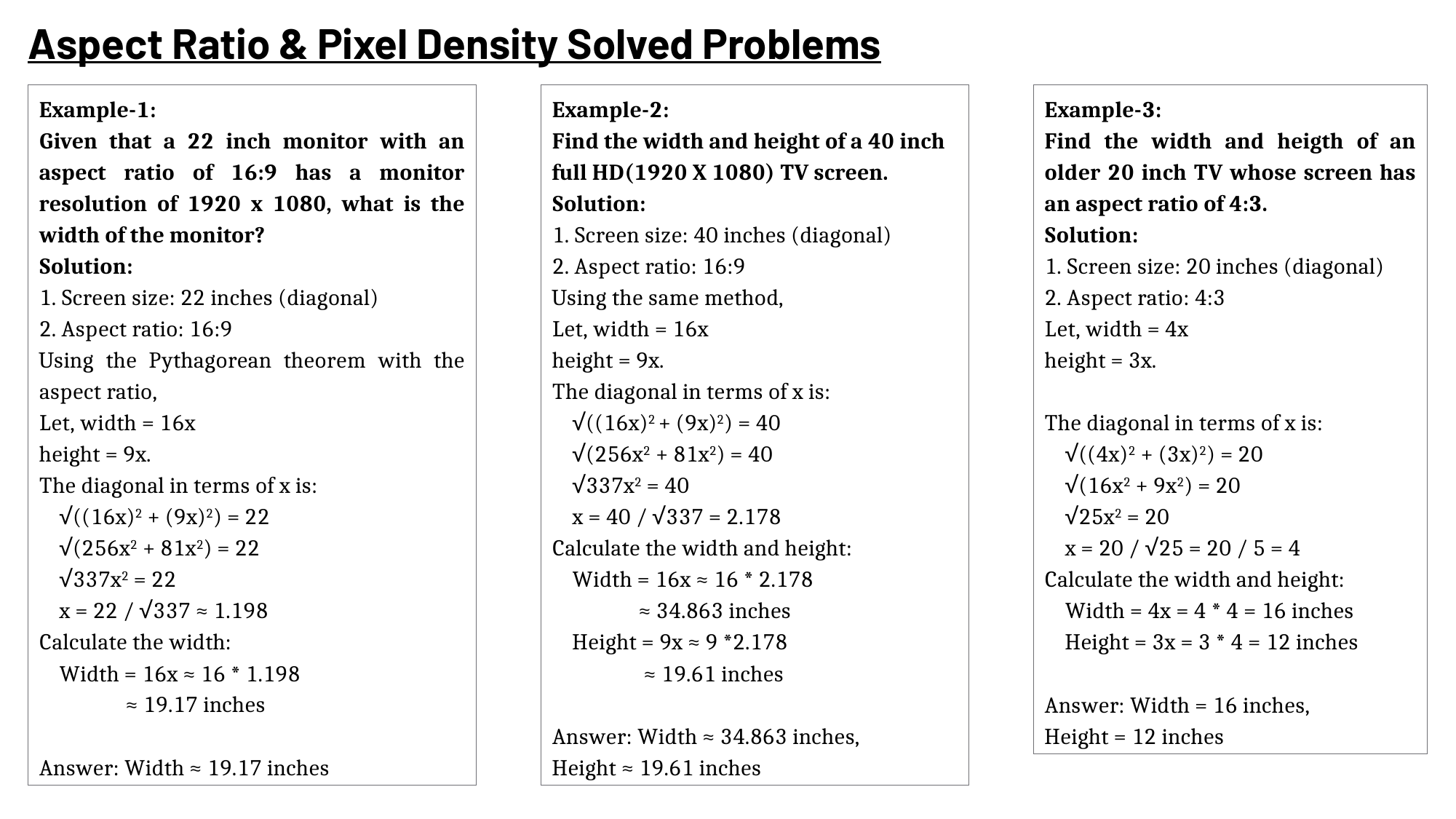

Aspect Ratio & Pixel Density Solved Problems
Example-1:
Given that a 22 inch monitor with an aspect ratio of 16:9 has a monitor resolution of 1920 x 1080, what is the width of the monitor?
Solution:
1. Screen size: 22 inches (diagonal)
2. Aspect ratio: 16:9
Using the Pythagorean theorem with the aspect ratio,
Let, width = 16x
height = 9x.
The diagonal in terms of x is:
    √((16x)2 + (9x)2) = 22
    √(256x2 + 81x2) = 22
    √337x2 = 22
    x = 22 / √337 ≈ 1.198
Calculate the width:
    Width = 16x ≈ 16 * 1.198
                 ≈ 19.17 inches

Answer: Width ≈ 19.17 inches
Example-2:
Find the width and height of a 40 inch full HD(1920 X 1080) TV screen.
Solution:
1. Screen size: 40 inches (diagonal)
2. Aspect ratio: 16:9
Using the same method,
Let, width = 16x
height = 9x.
The diagonal in terms of x is:
    √((16x)2 + (9x)2) = 40
    √(256x2 + 81x2) = 40
    √337x2 = 40
    x = 40 / √337 = 2.178
Calculate the width and height:
    Width = 16x ≈ 16 * 2.178
                 ≈ 34.863 inches
    Height = 9x ≈ 9 *2.178
                  ≈ 19.61 inches

Answer: Width ≈ 34.863 inches,
Height ≈ 19.61 inches
Example-3:
Find the width and heigth of an older 20 inch TV whose screen has an aspect ratio of 4:3.
Solution:
1. Screen size: 20 inches (diagonal)
2. Aspect ratio: 4:3
Let, width = 4x
height = 3x.

The diagonal in terms of x is:
    √((4x)2 + (3x)2) = 20
    √(16x2 + 9x2) = 20
    √25x2 = 20
    x = 20 / √25 = 20 / 5 = 4
Calculate the width and height:
    Width = 4x = 4 * 4 = 16 inches
    Height = 3x = 3 * 4 = 12 inches

Answer: Width = 16 inches,
Height = 12 inches